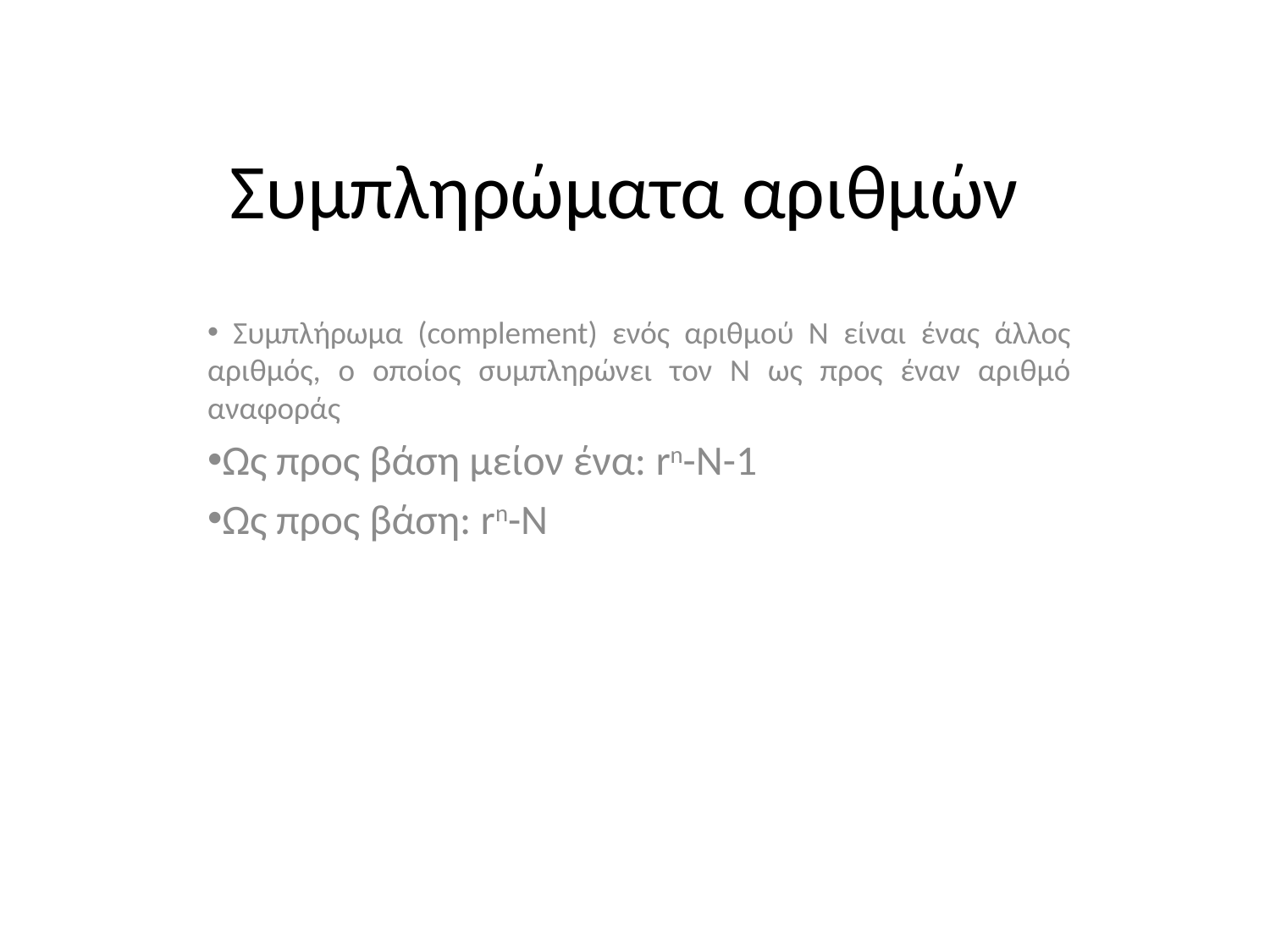

# Συμπληρώματα αριθμών
 Συµπλήρωµα (complement) ενός αριθµού N είναι ένας άλλος αριθµός, ο οποίος συµπληρώνει τον N ως προς έναν αριθµό αναφοράς
Ως προς βάση μείον ένα: rn-N-1
Ως προς βάση: rn-N